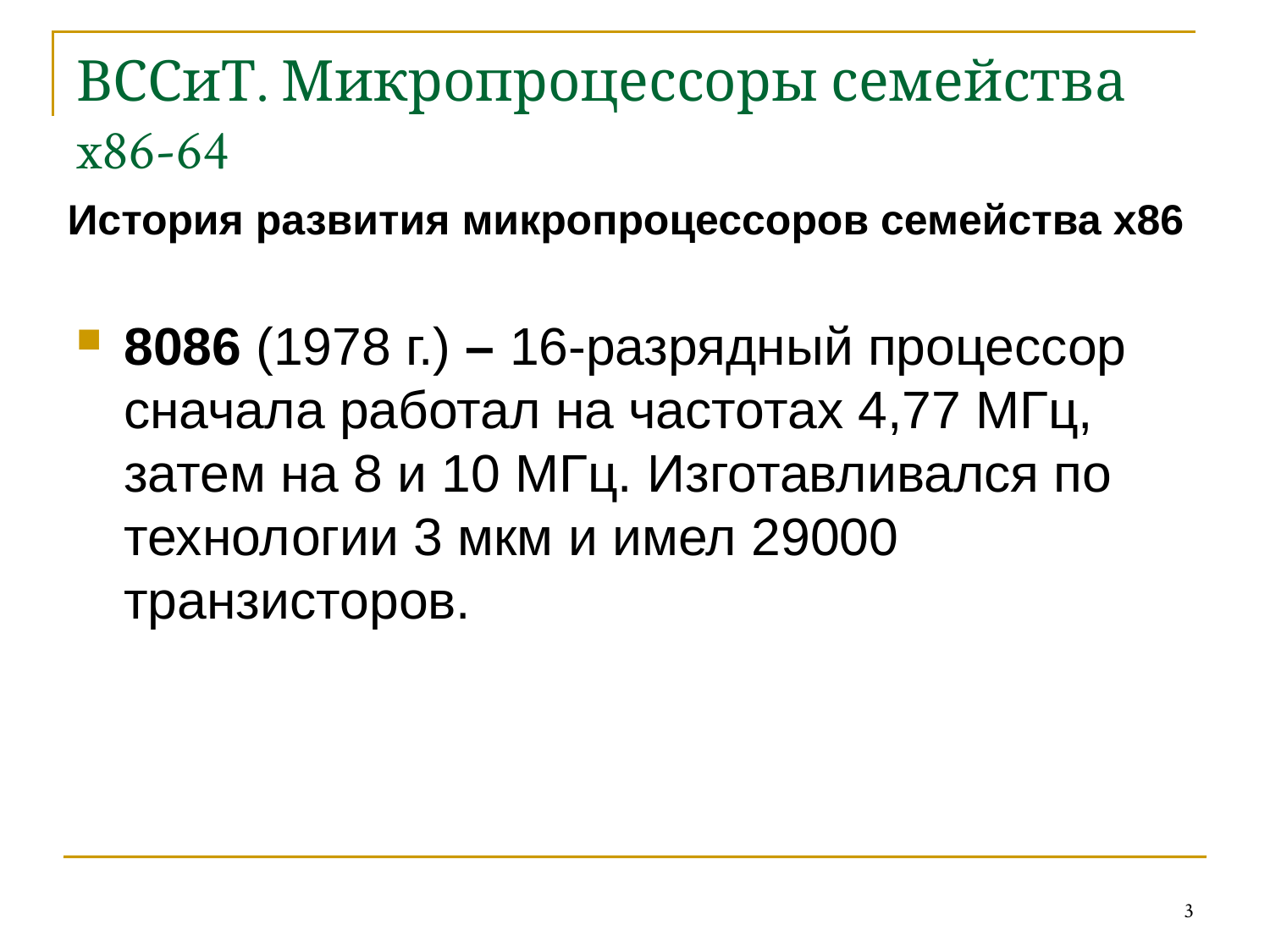

# ВССиТ. Микропроцессоры семейства x86-64
История развития микропроцессоров семейства x86
8086 (1978 г.) – 16-разрядный процессор сначала работал на частотах 4,77 МГц, затем на 8 и 10 МГц. Изготавливался по технологии 3 мкм и имел 29000 транзисторов.

3